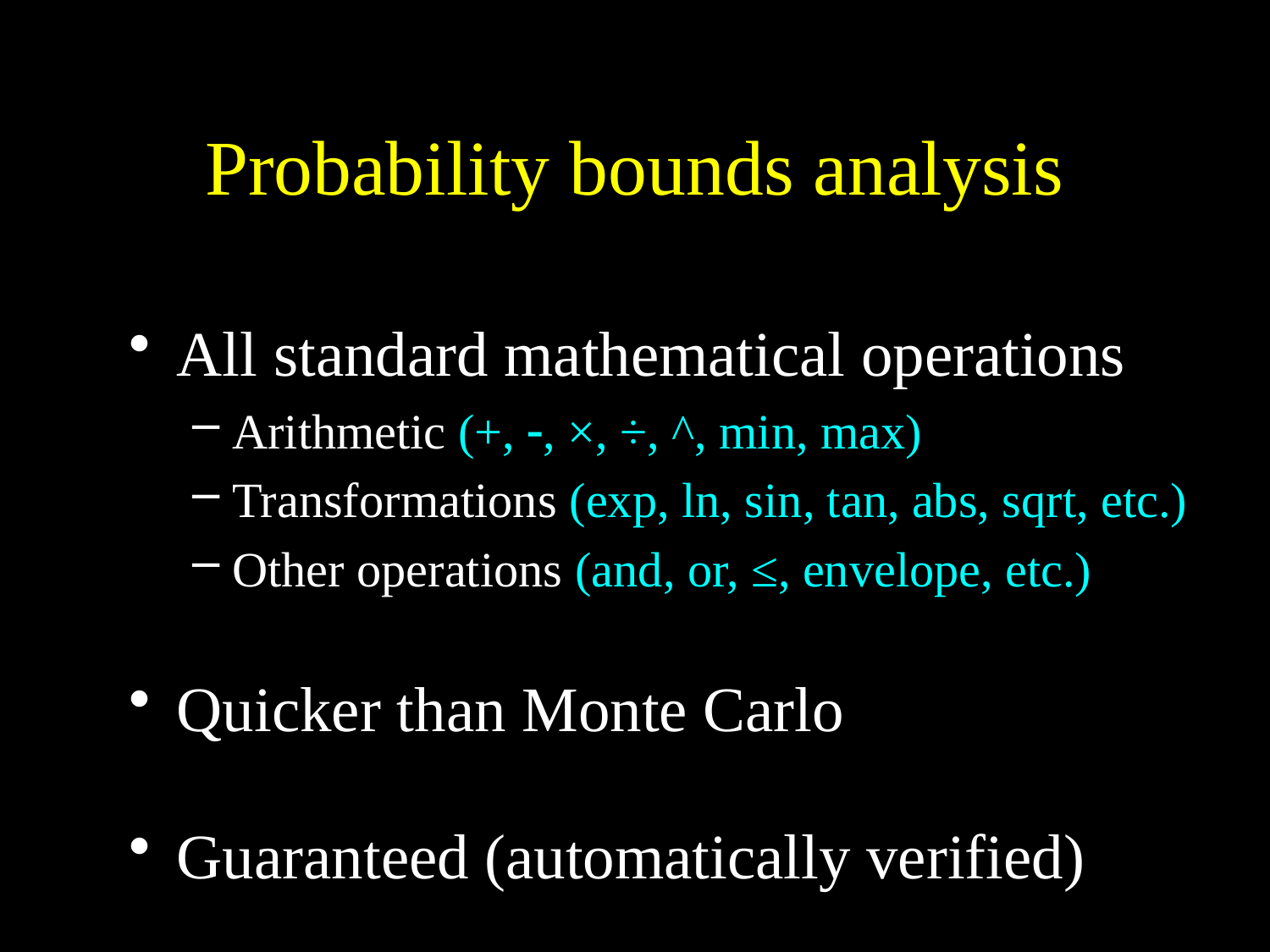

# Probability bounds analysis
All standard mathematical operations
Arithmetic (+, −, ×, ÷, ^, min, max)
Transformations (exp, ln, sin, tan, abs, sqrt, etc.)
Other operations (and, or, ≤, envelope, etc.)

Quicker than Monte Carlo

Guaranteed (automatically verified)